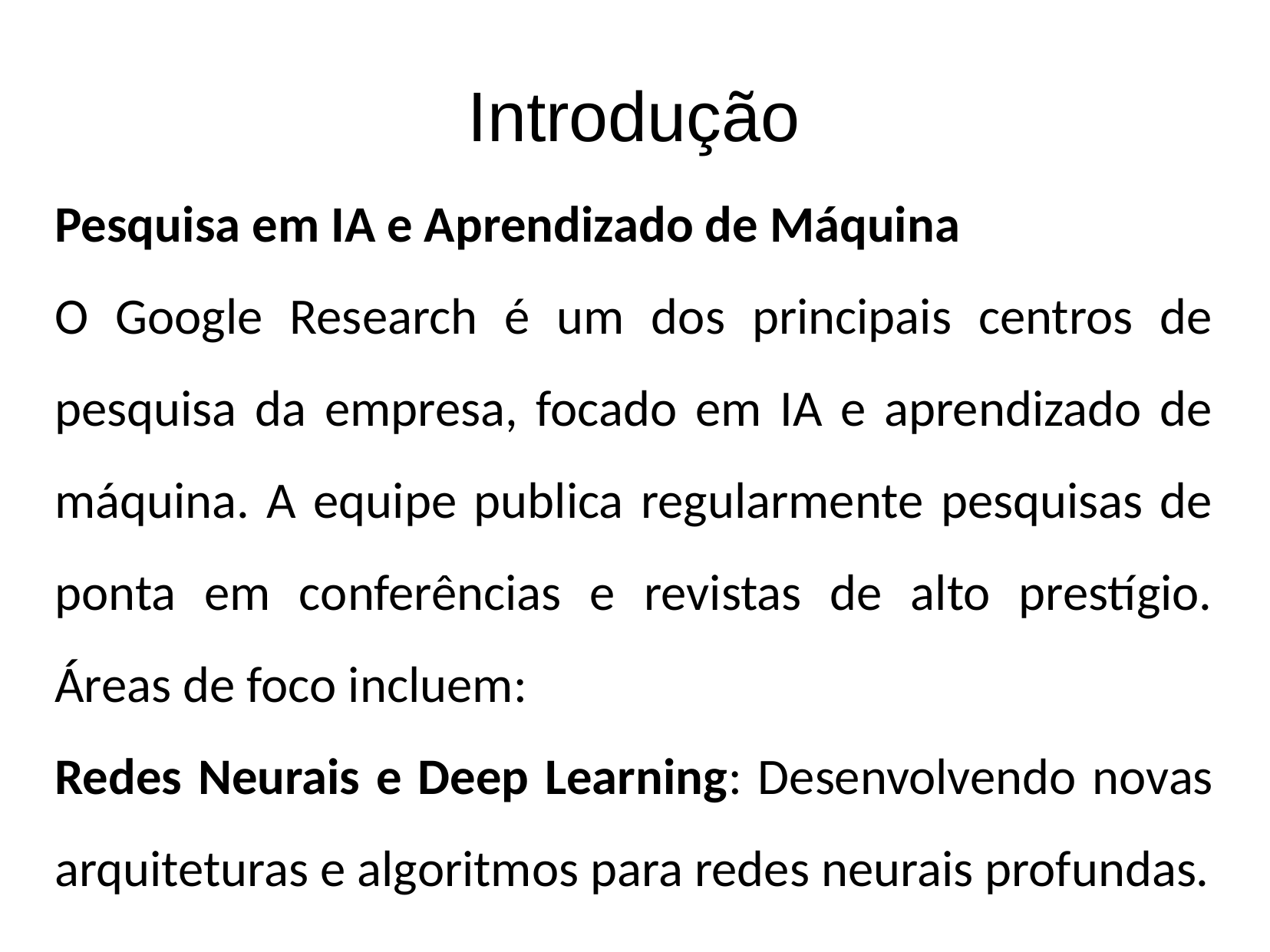

# Introdução
Pesquisa em IA e Aprendizado de Máquina
O Google Research é um dos principais centros de pesquisa da empresa, focado em IA e aprendizado de máquina. A equipe publica regularmente pesquisas de ponta em conferências e revistas de alto prestígio. Áreas de foco incluem:
Redes Neurais e Deep Learning: Desenvolvendo novas arquiteturas e algoritmos para redes neurais profundas.